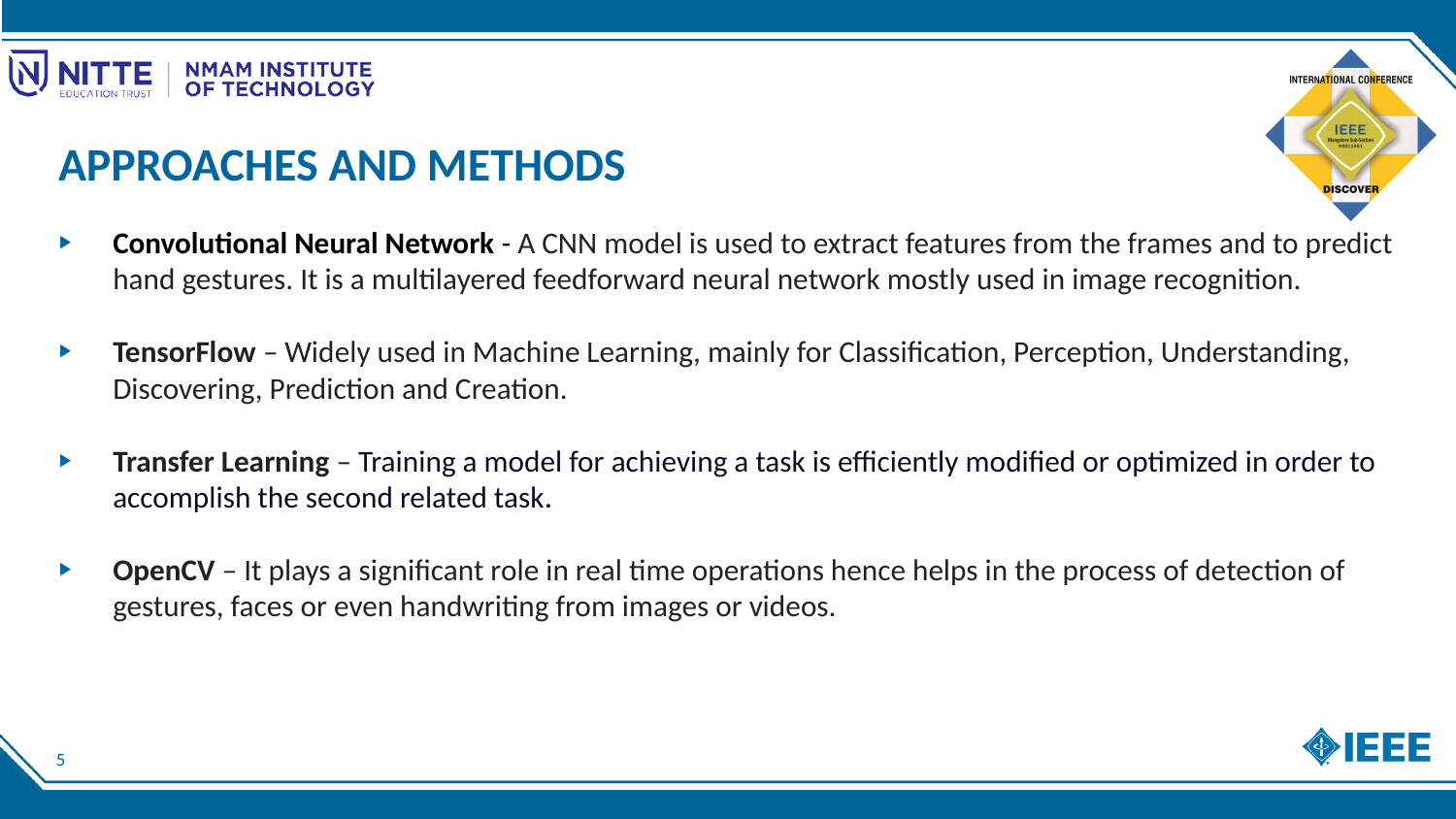

# APPROACHES AND METHODS
Convolutional Neural Network - A CNN model is used to extract features from the frames and to predict hand gestures. It is a multilayered feedforward neural network mostly used in image recognition.

TensorFlow – Widely used in Machine Learning, mainly for Classification, Perception, Understanding, Discovering, Prediction and Creation.

Transfer Learning – Training a model for achieving a task is efficiently modified or optimized in order to accomplish the second related task.

OpenCV – It plays a significant role in real time operations hence helps in the process of detection of gestures, faces or even handwriting from images or videos.